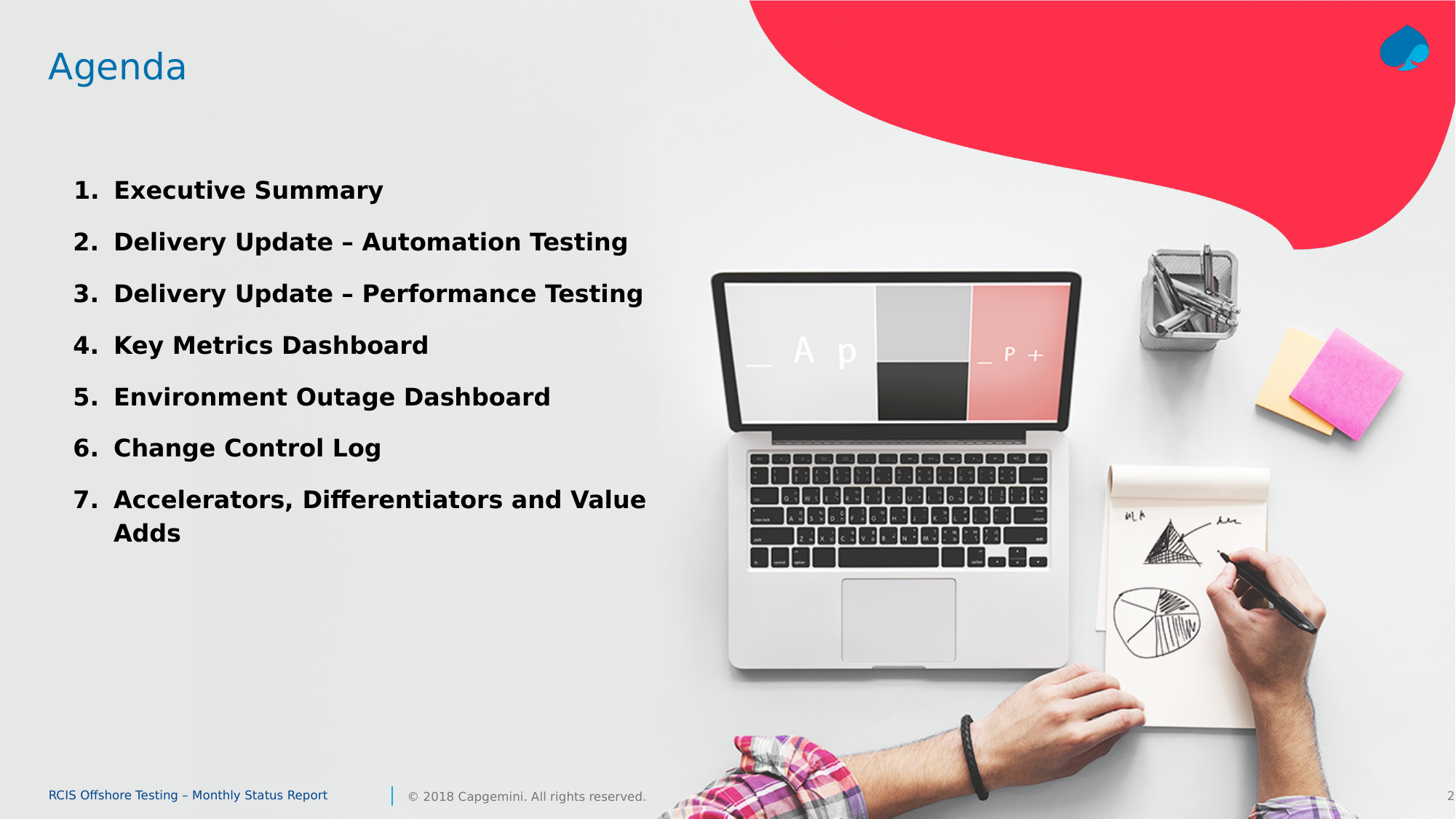

# Agenda
Executive Summary
Delivery Update – Automation Testing
Delivery Update – Performance Testing
Key Metrics Dashboard
Environment Outage Dashboard
Change Control Log
Accelerators, Differentiators and Value Adds